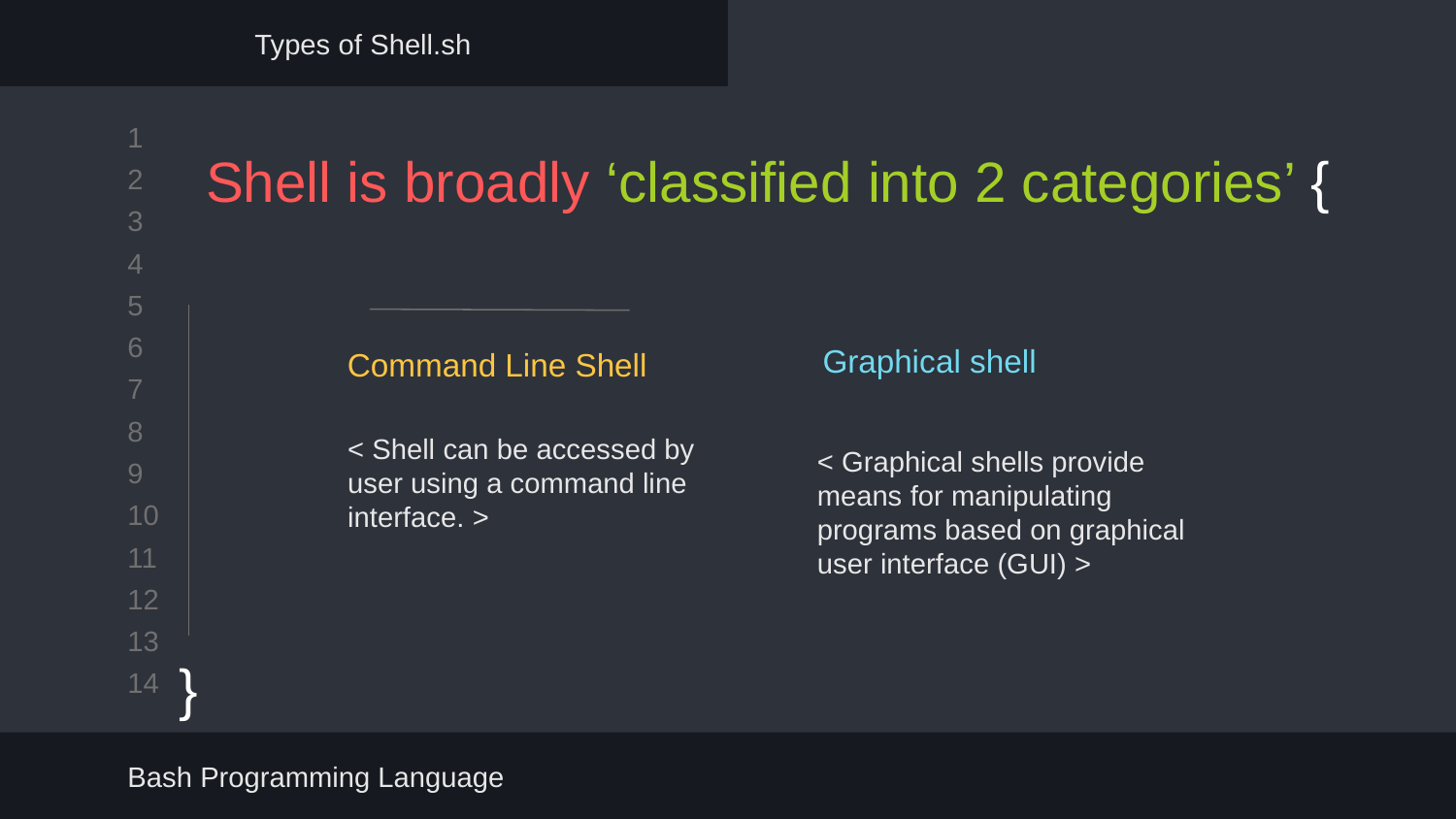

Types of Shell.sh

# Shell is broadly ‘classified into 2 categories’ {
}
Graphical shell
Command Line Shell
< Shell can be accessed by user using a command line interface. >
< Graphical shells provide means for manipulating programs based on graphical user interface (GUI) >
Bash Programming Language